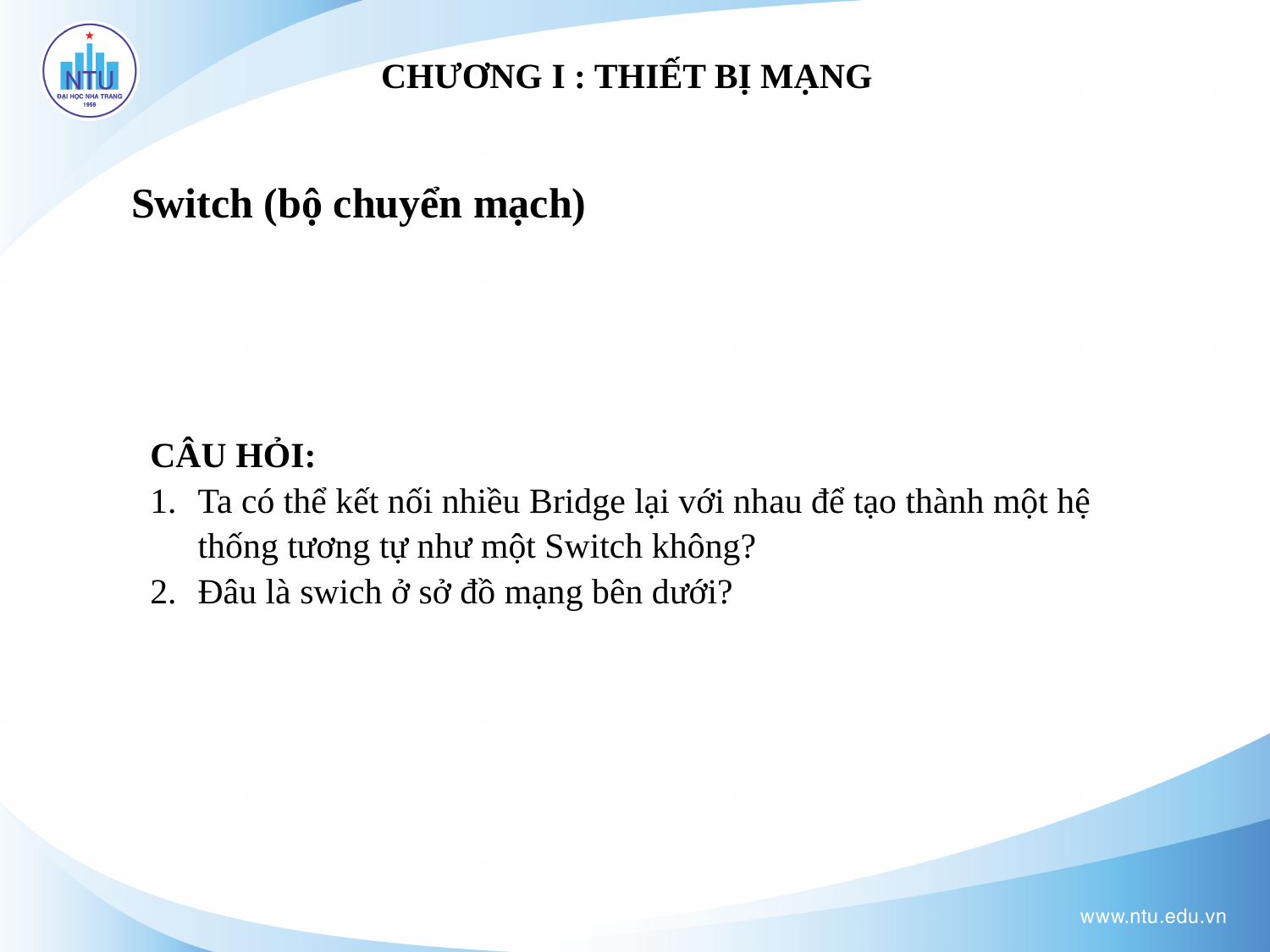

# CHƯƠNG I : THIẾT BỊ MẠNG
Switch (bộ chuyển mạch)
CÂU HỎI:
Ta có thể kết nối nhiều Bridge lại với nhau để tạo thành một hệ thống tương tự như một Switch không?
Đâu là swich ở sở đồ mạng bên dưới?